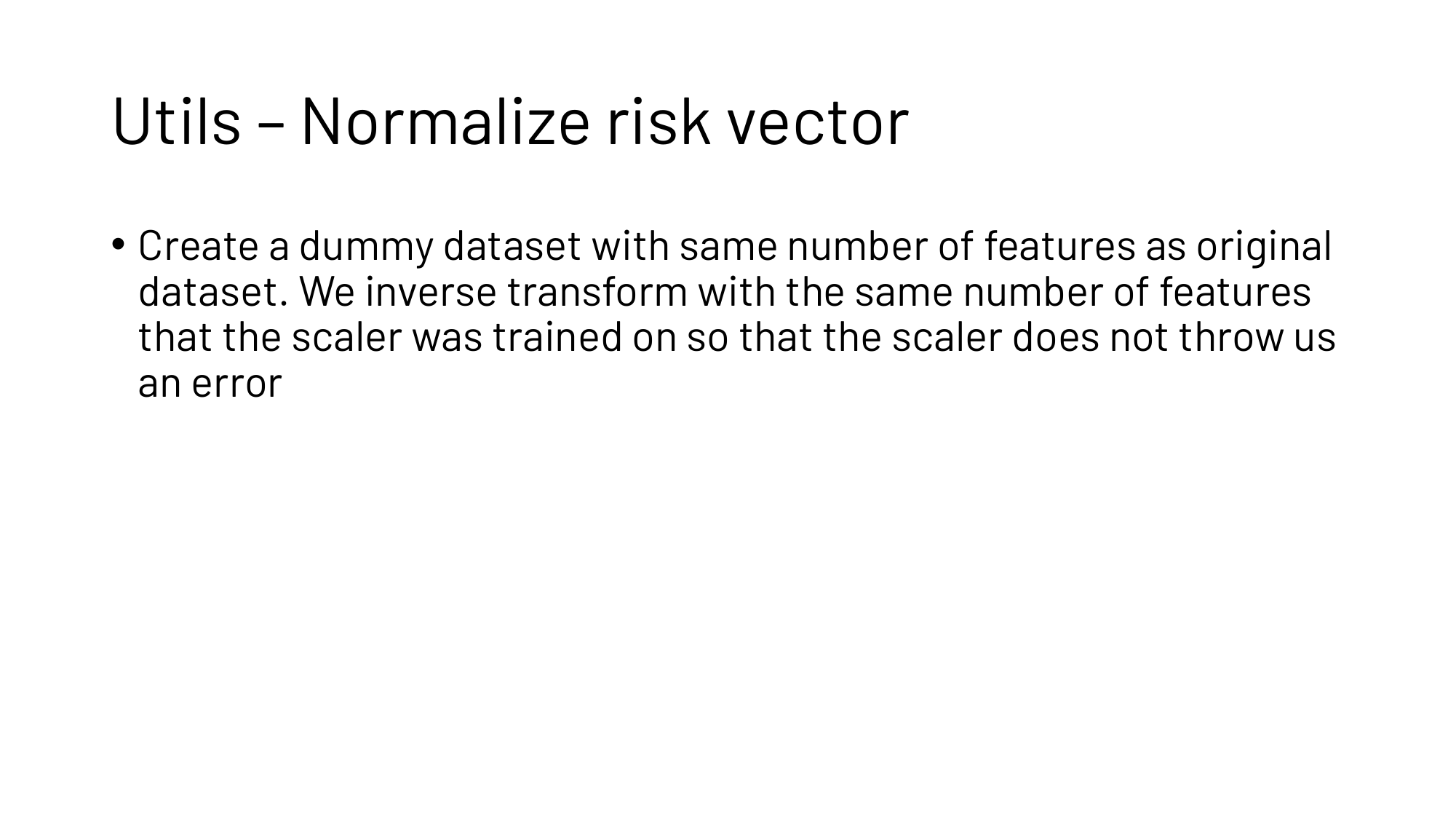

# Utils – Normalize risk vector
Create a dummy dataset with same number of features as original dataset. We inverse transform with the same number of features that the scaler was trained on so that the scaler does not throw us an error